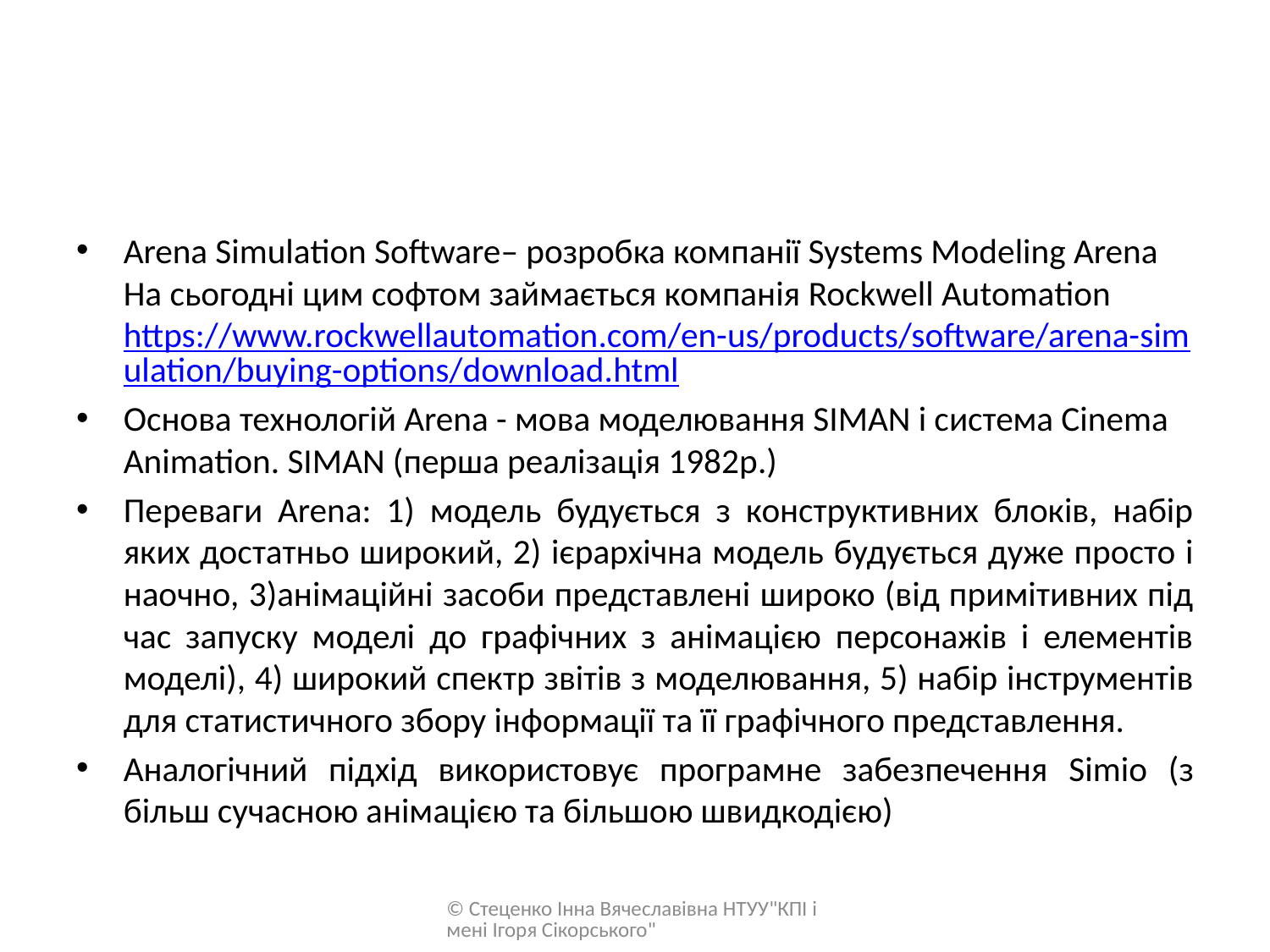

#
Arena Simulation Software– розробка компанії Systems Modeling Arena На сьогодні цим софтом займається компанія Rockwell Automation https://www.rockwellautomation.com/en-us/products/software/arena-simulation/buying-options/download.html
Основа технологій Arena - мова моделювання SIMAN і система Cinema Animation. SIMAN (перша реалізація 1982р.)
Переваги Arena: 1) модель будується з конструктивних блоків, набір яких достатньо широкий, 2) ієрархічна модель будується дуже просто і наочно, 3)анімаційні засоби представлені широко (від примітивних під час запуску моделі до графічних з анімацією персонажів і елементів моделі), 4) широкий спектр звітів з моделювання, 5) набір інструментів для статистичного збору інформації та її графічного представлення.
Аналогічний підхід використовує програмне забезпечення Simio (з більш сучасною анімацією та більшою швидкодією)
© Стеценко Інна Вячеславівна НТУУ"КПІ імені Ігоря Сікорського"